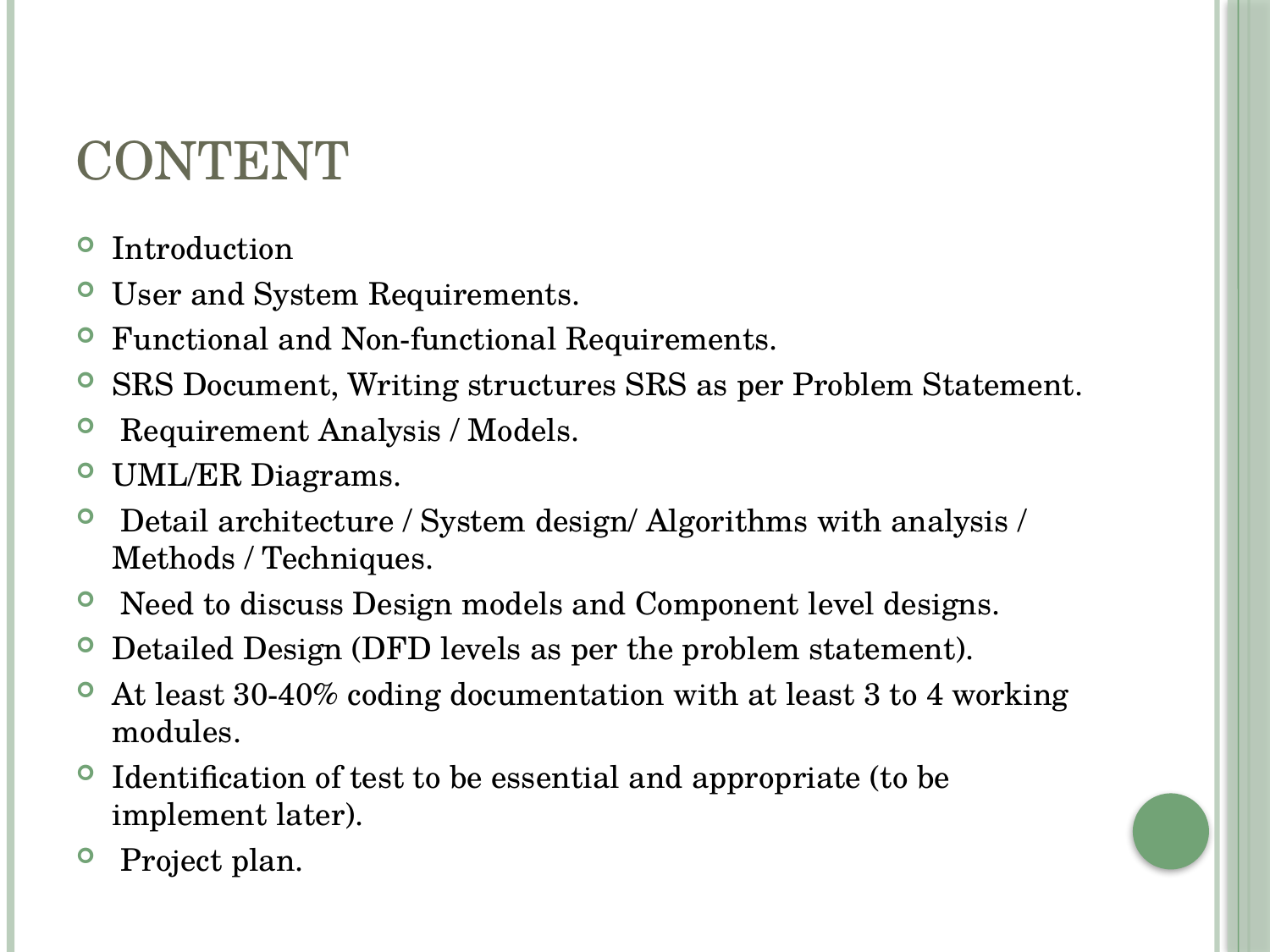

# Content
Introduction
User and System Requirements.
Functional and Non-functional Requirements.
SRS Document, Writing structures SRS as per Problem Statement.
 Requirement Analysis / Models.
UML/ER Diagrams.
 Detail architecture / System design/ Algorithms with analysis / Methods / Techniques.
 Need to discuss Design models and Component level designs.
Detailed Design (DFD levels as per the problem statement).
At least 30-40% coding documentation with at least 3 to 4 working modules.
Identification of test to be essential and appropriate (to be implement later).
 Project plan.